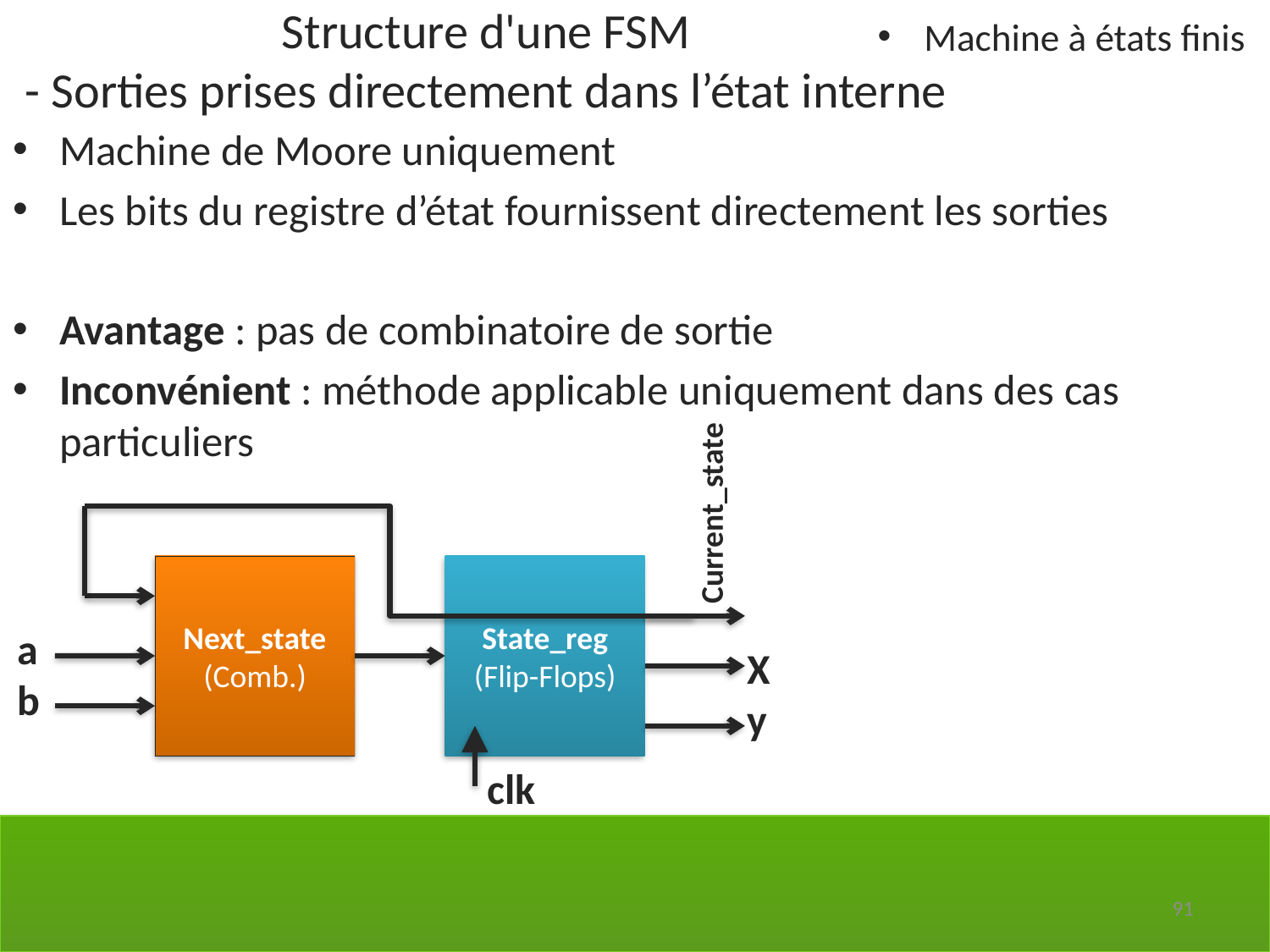

Structure d'une FSM
- Sorties prises directement dans l’état interne
Machine à états finis
Machine de Moore uniquement
Les bits du registre d’état fournissent directement les sorties

Avantage : pas de combinatoire de sortie
Inconvénient : méthode applicable uniquement dans des cas particuliers

Current_state
State_reg
(Flip-Flops)
clk
Next_state
(Comb.)
a
b
X
y
91